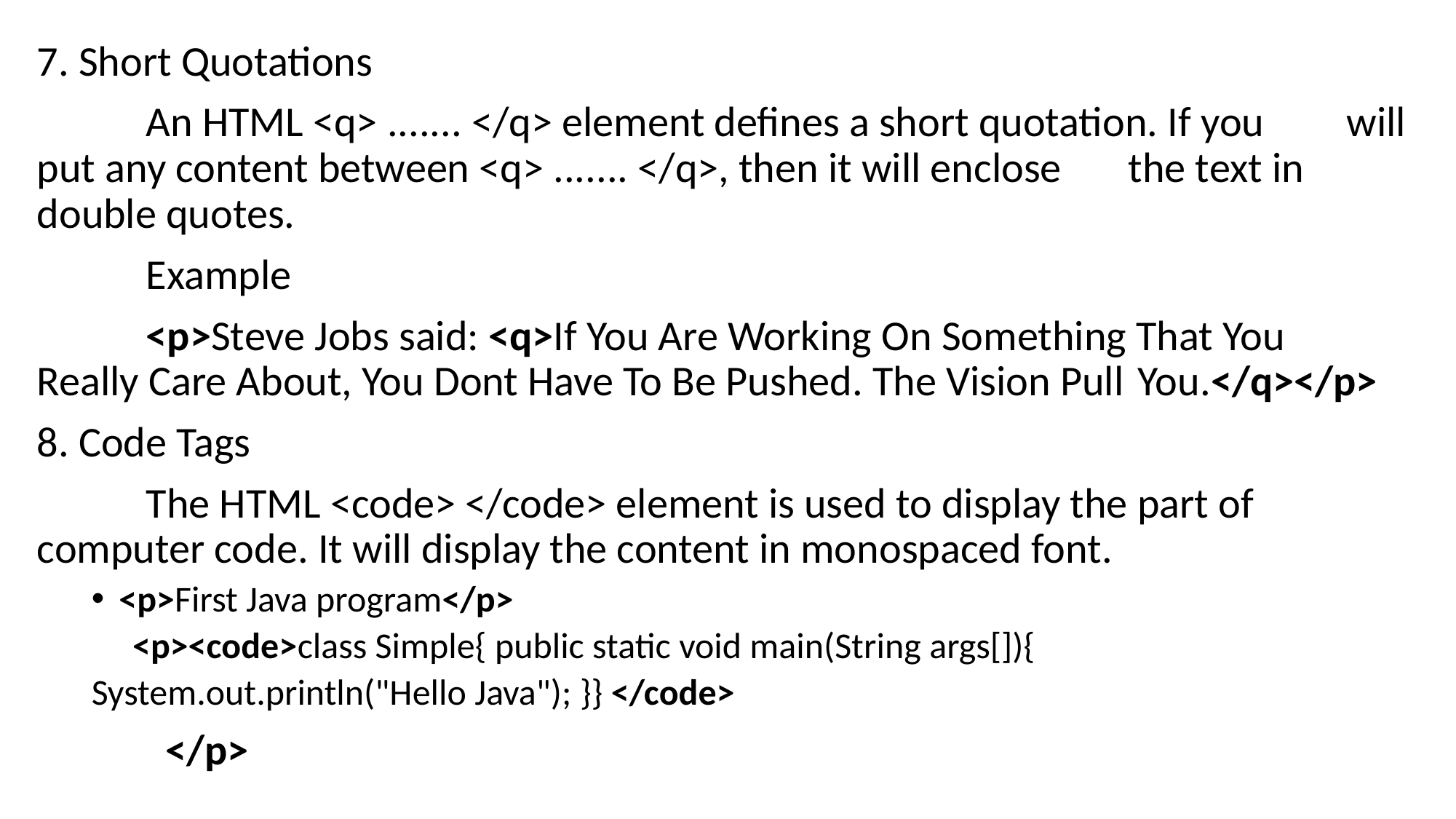

7. Short Quotations
	An HTML <q> ....... </q> element defines a short quotation. If you 	will put any content between <q> ....... </q>, then it will enclose 	the text in double quotes.
	Example
	<p>Steve Jobs said: <q>If You Are Working On Something That You	Really Care About, You Dont Have To Be Pushed. The Vision Pull	 You.</q></p>
8. Code Tags
	The HTML <code> </code> element is used to display the part of 	computer code. It will display the content in monospaced font.
<p>First Java program</p>
     <p><code>class Simple{ public static void main(String args[]){
System.out.println("Hello Java"); }} </code>
	  </p>